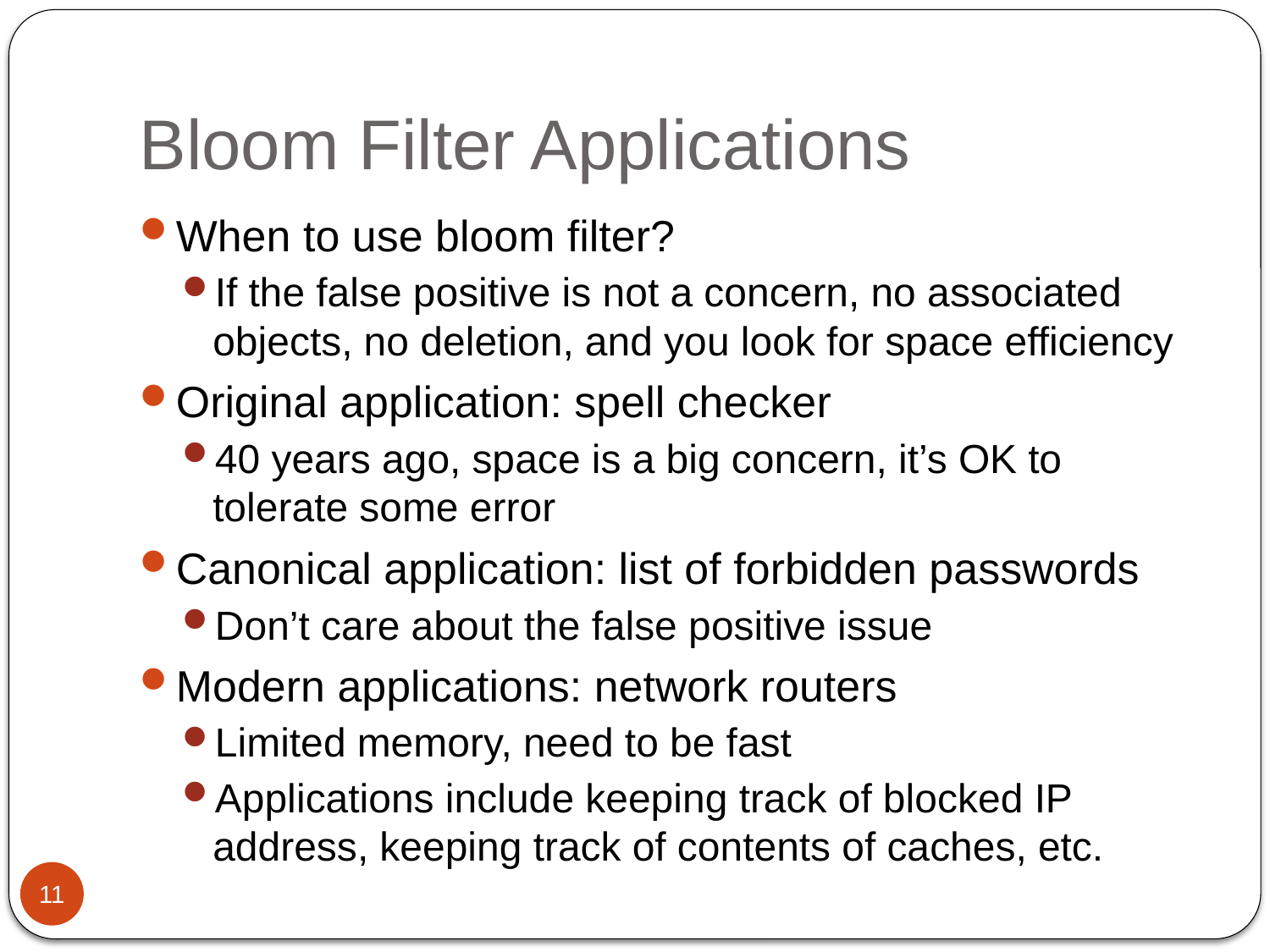

# Bloom Filter Applications
When to use bloom filter?
If the false positive is not a concern, no associated objects, no deletion, and you look for space efficiency
Original application: spell checker
40 years ago, space is a big concern, it’s OK to tolerate some error
Canonical application: list of forbidden passwords
Don’t care about the false positive issue
Modern applications: network routers
Limited memory, need to be fast
Applications include keeping track of blocked IP address, keeping track of contents of caches, etc.

11